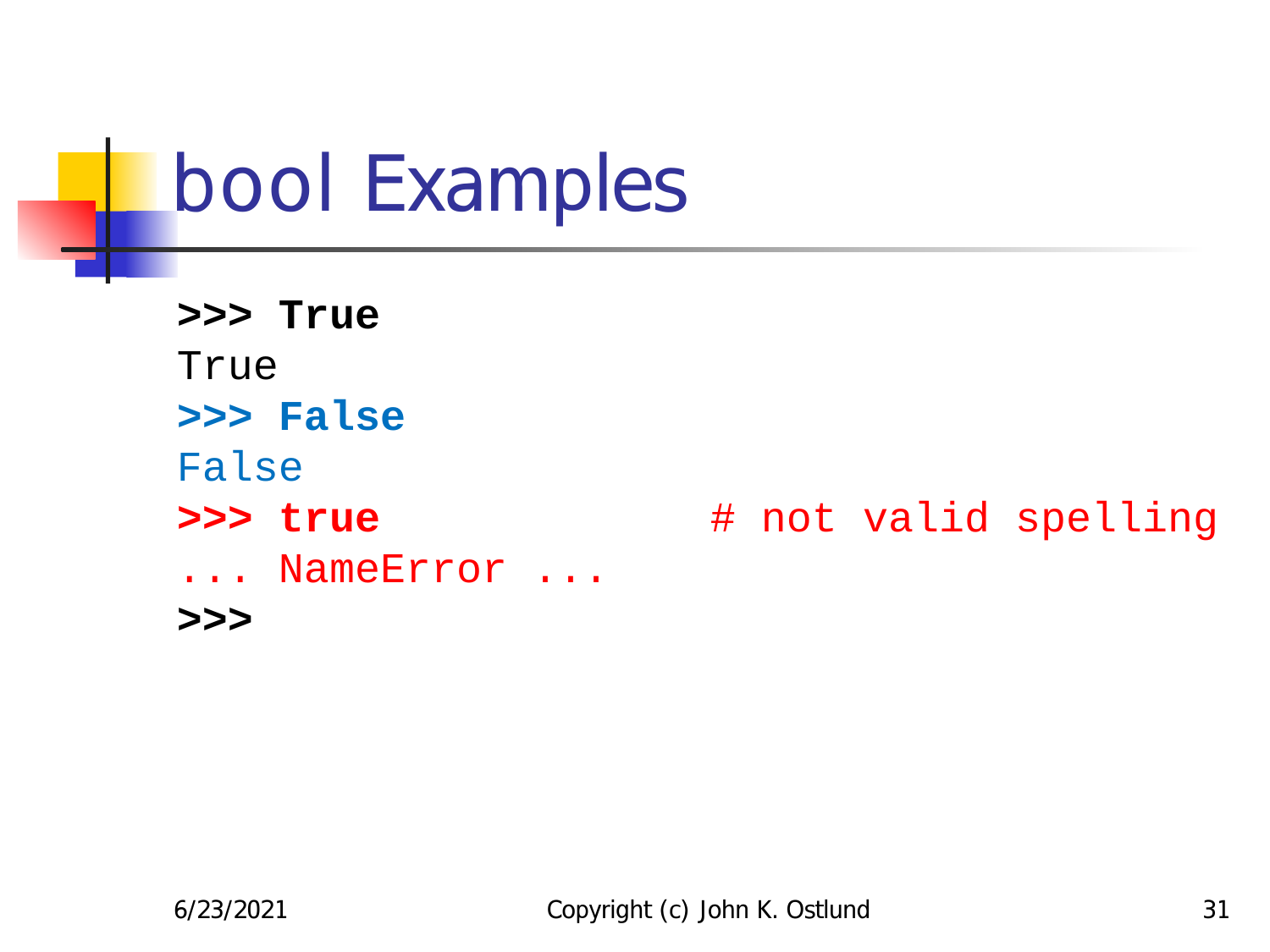

# bool Examples
>>> True
True
>>> False
False
>>> true             # not valid spelling
... NameError ...
>>>
6/23/2021
Copyright (c) John K. Ostlund
31